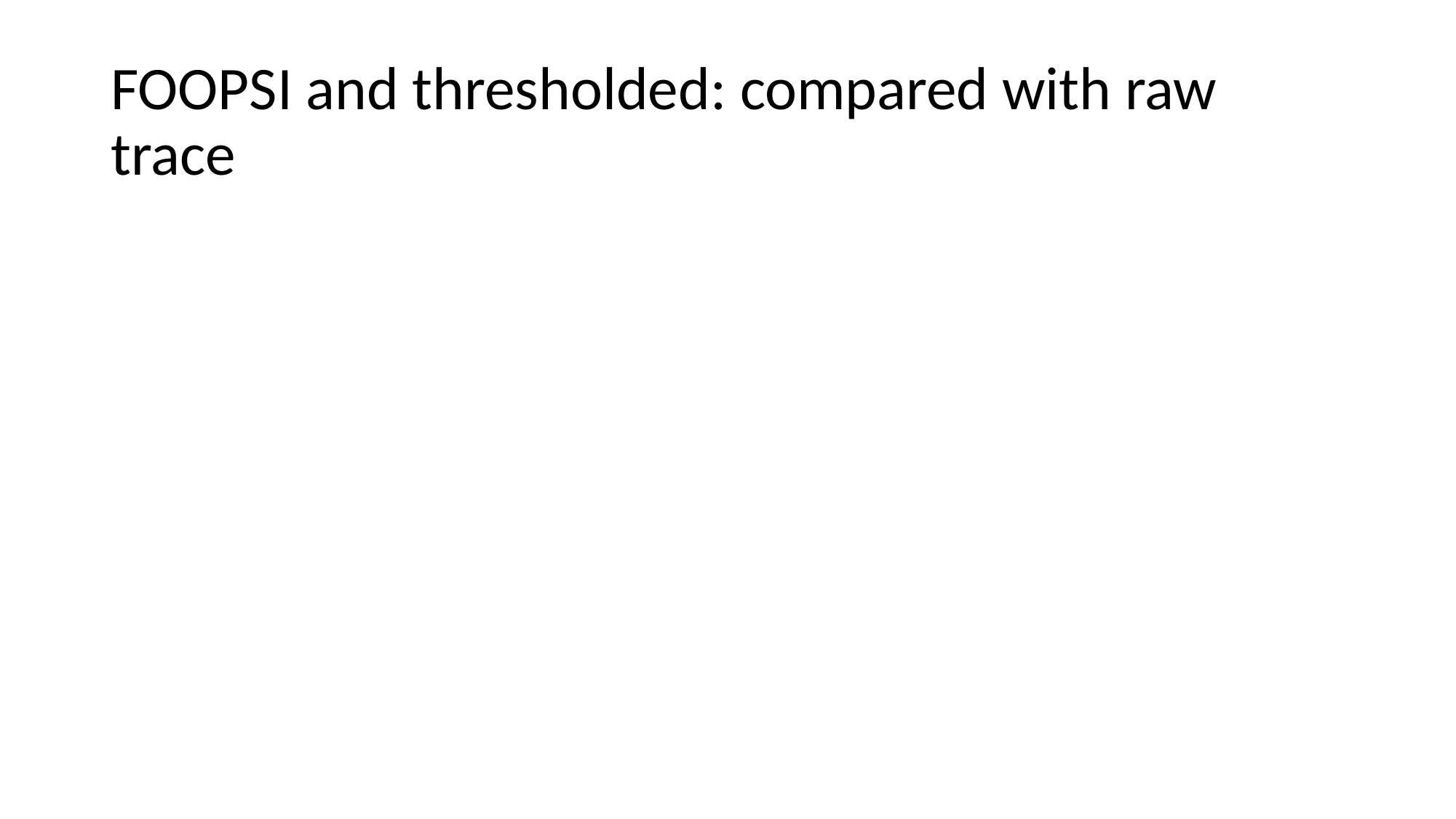

# FOOPSI and thresholded: compared with raw trace